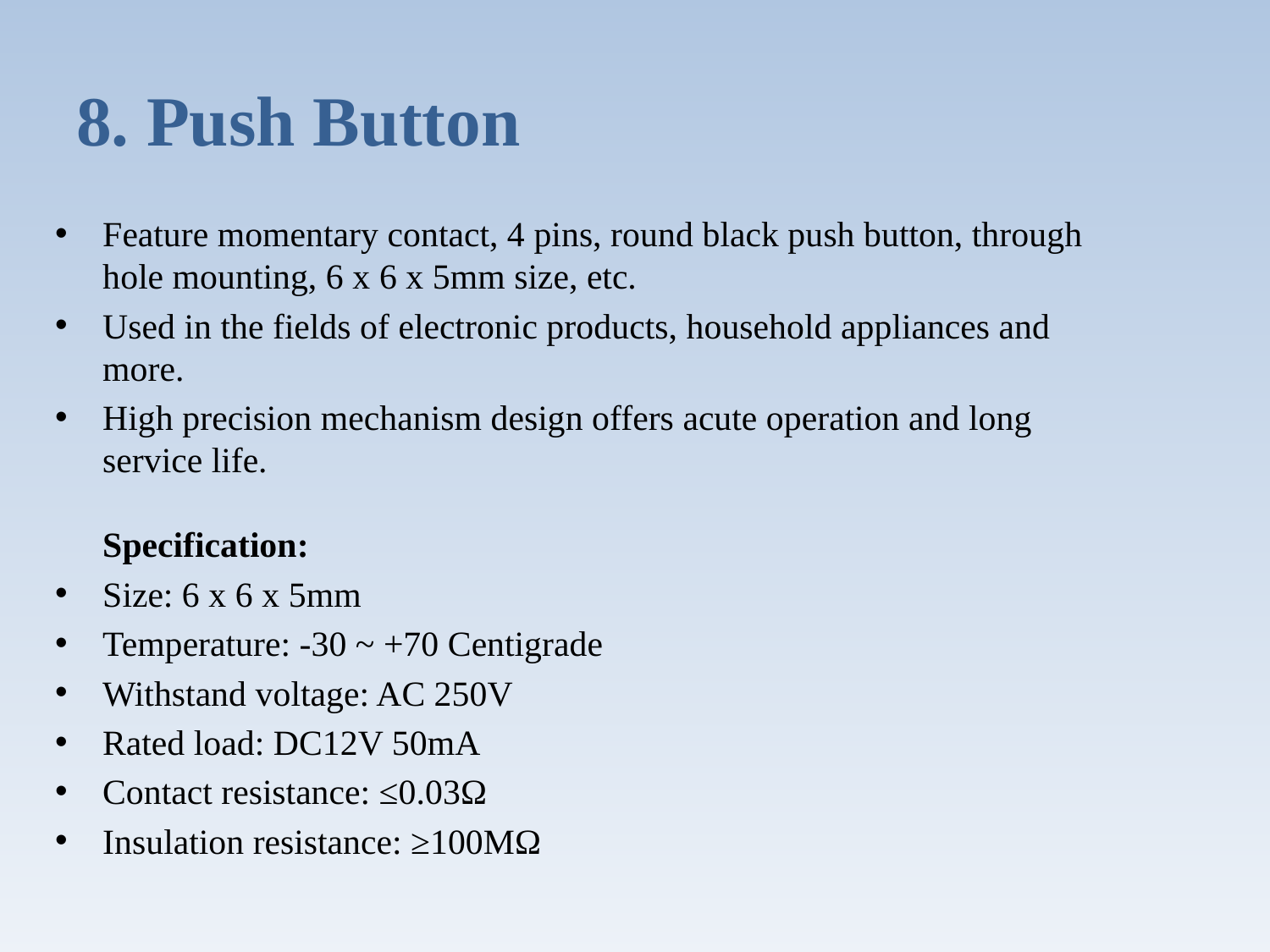

# 8. Push Button
Feature momentary contact, 4 pins, round black push button, through hole mounting, 6 x 6 x 5mm size, etc.
Used in the fields of electronic products, household appliances and more.
High precision mechanism design offers acute operation and long service life.
Specification:
Size: 6 x 6 x 5mm
Temperature: -30 ~ +70 Centigrade
Withstand voltage: AC 250V
Rated load: DC12V 50mA
Contact resistance: ≤0.03Ω
Insulation resistance: ≥100MΩ